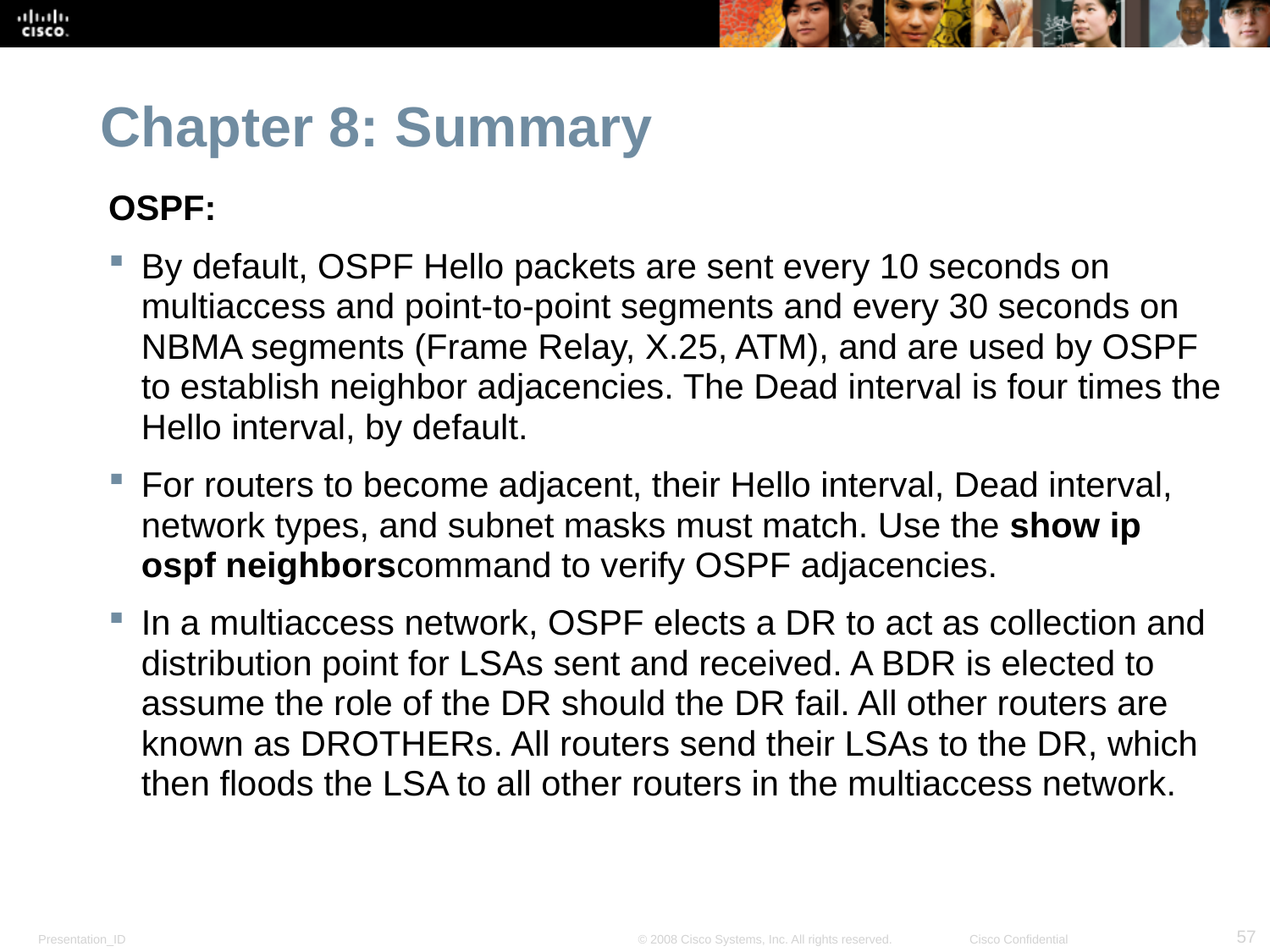

# Chapter 8: Summary
OSPF:
By default, OSPF Hello packets are sent every 10 seconds on multiaccess and point-to-point segments and every 30 seconds on NBMA segments (Frame Relay, X.25, ATM), and are used by OSPF to establish neighbor adjacencies. The Dead interval is four times the Hello interval, by default.
For routers to become adjacent, their Hello interval, Dead interval, network types, and subnet masks must match. Use the show ip ospf neighborscommand to verify OSPF adjacencies.
In a multiaccess network, OSPF elects a DR to act as collection and distribution point for LSAs sent and received. A BDR is elected to assume the role of the DR should the DR fail. All other routers are known as DROTHERs. All routers send their LSAs to the DR, which then floods the LSA to all other routers in the multiaccess network.